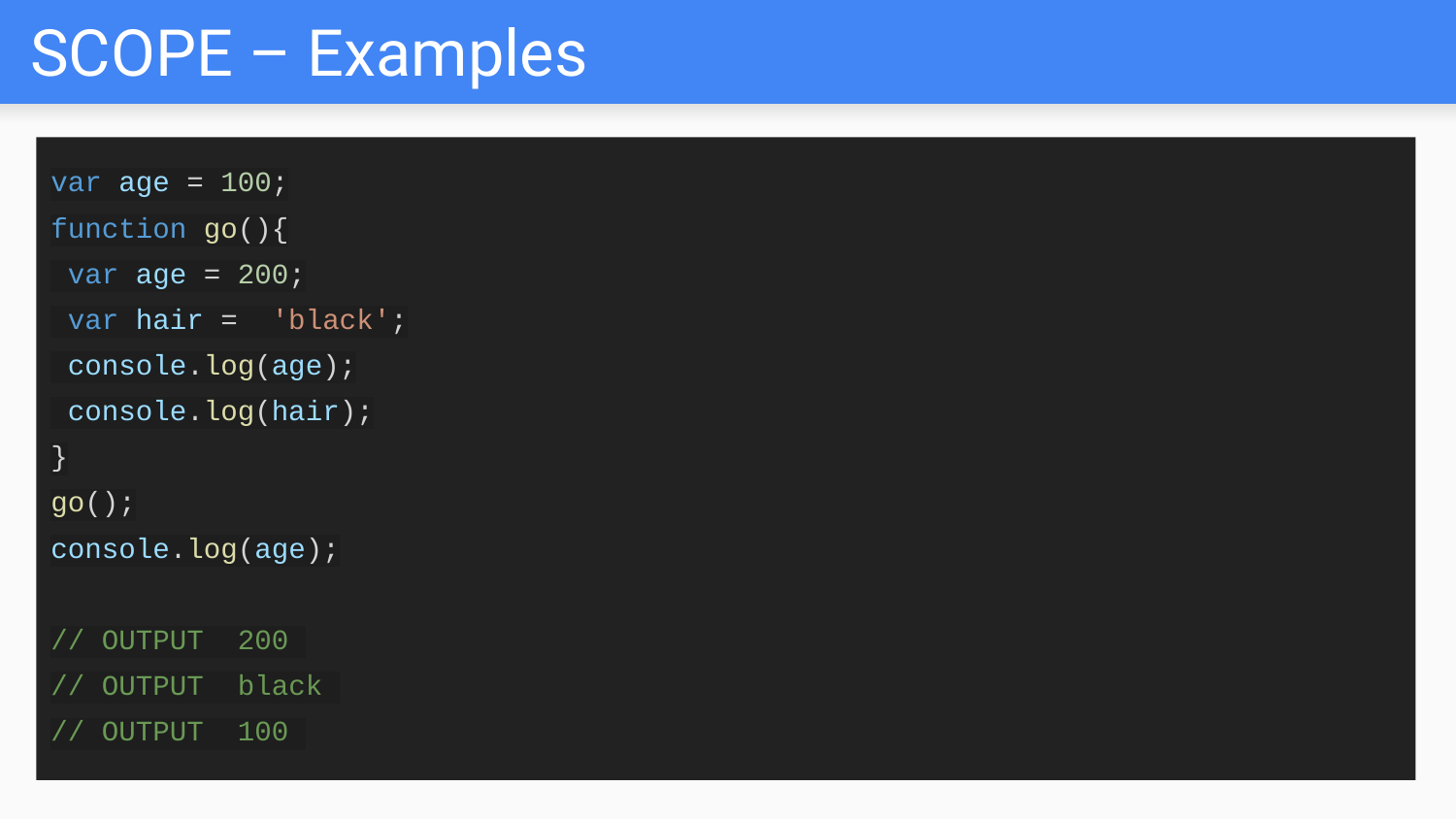

# SCOPE – Examples
var age = 100;
function go(){
 var age = 200;
 var hair =  'black';
 console.log(age);
 console.log(hair);
}
go();
console.log(age);

// OUTPUT  200
// OUTPUT  black
// OUTPUT  100